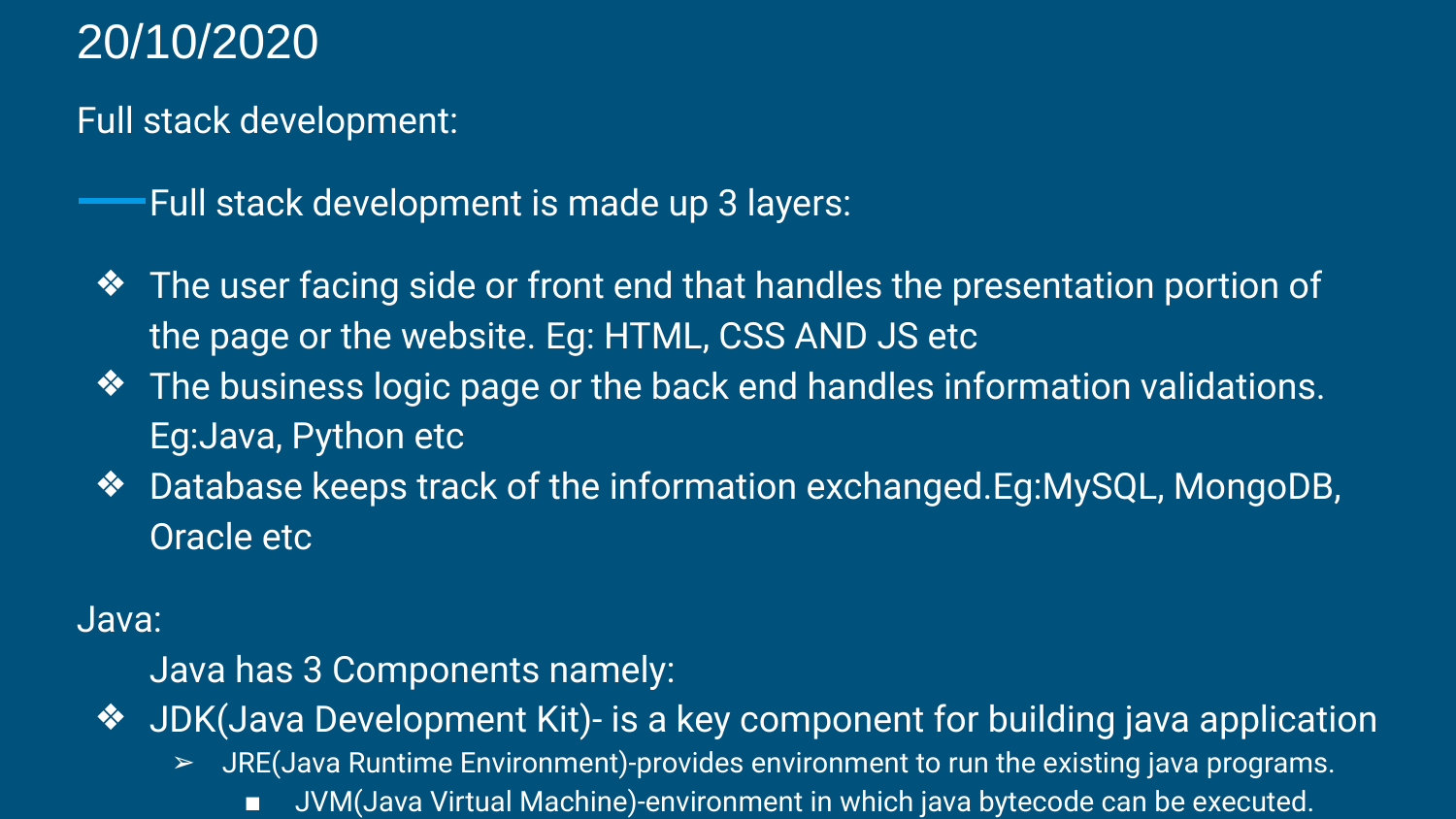

# 20/10/2020
Full stack development:
Full stack development is made up 3 layers:
The user facing side or front end that handles the presentation portion of
the page or the website. Eg: HTML, CSS AND JS etc
The business logic page or the back end handles information validations. Eg:Java, Python etc
Database keeps track of the information exchanged.Eg:MySQL, MongoDB, Oracle etc
Java:
Java has 3 Components namely:
JDK(Java Development Kit)- is a key component for building java application
JRE(Java Runtime Environment)-provides environment to run the existing java programs.
JVM(Java Virtual Machine)-environment in which java bytecode can be executed.